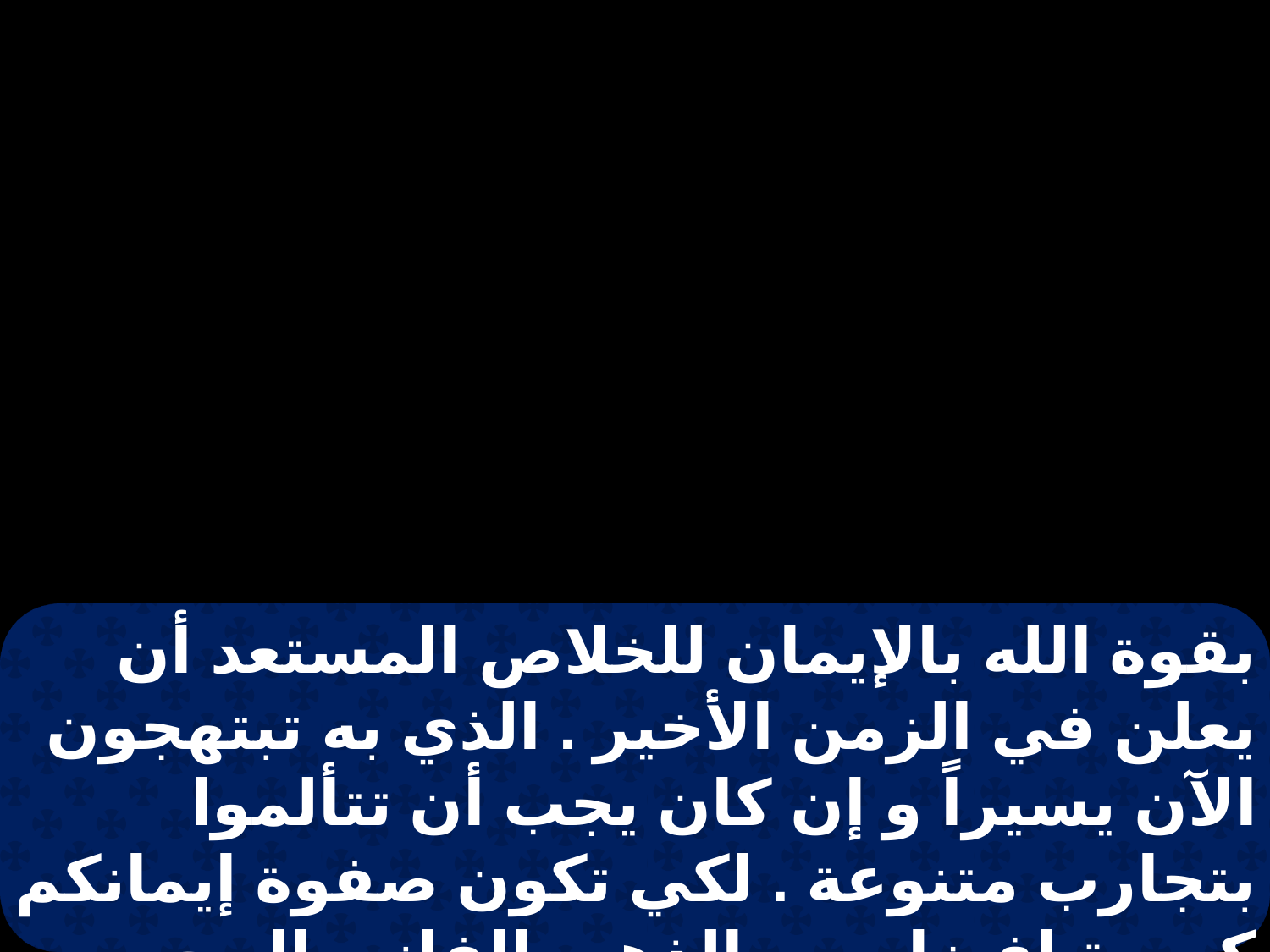

بقوة الله بالإيمان للخلاص المستعد أن يعلن في الزمن الأخير . الذي به تبتهجون الآن يسيراً و إن كان يجب أن تتألموا بتجارب متنوعة . لكي تكون صفوة إيمانكم كريمة افضل من الذهب الفانى المجرب